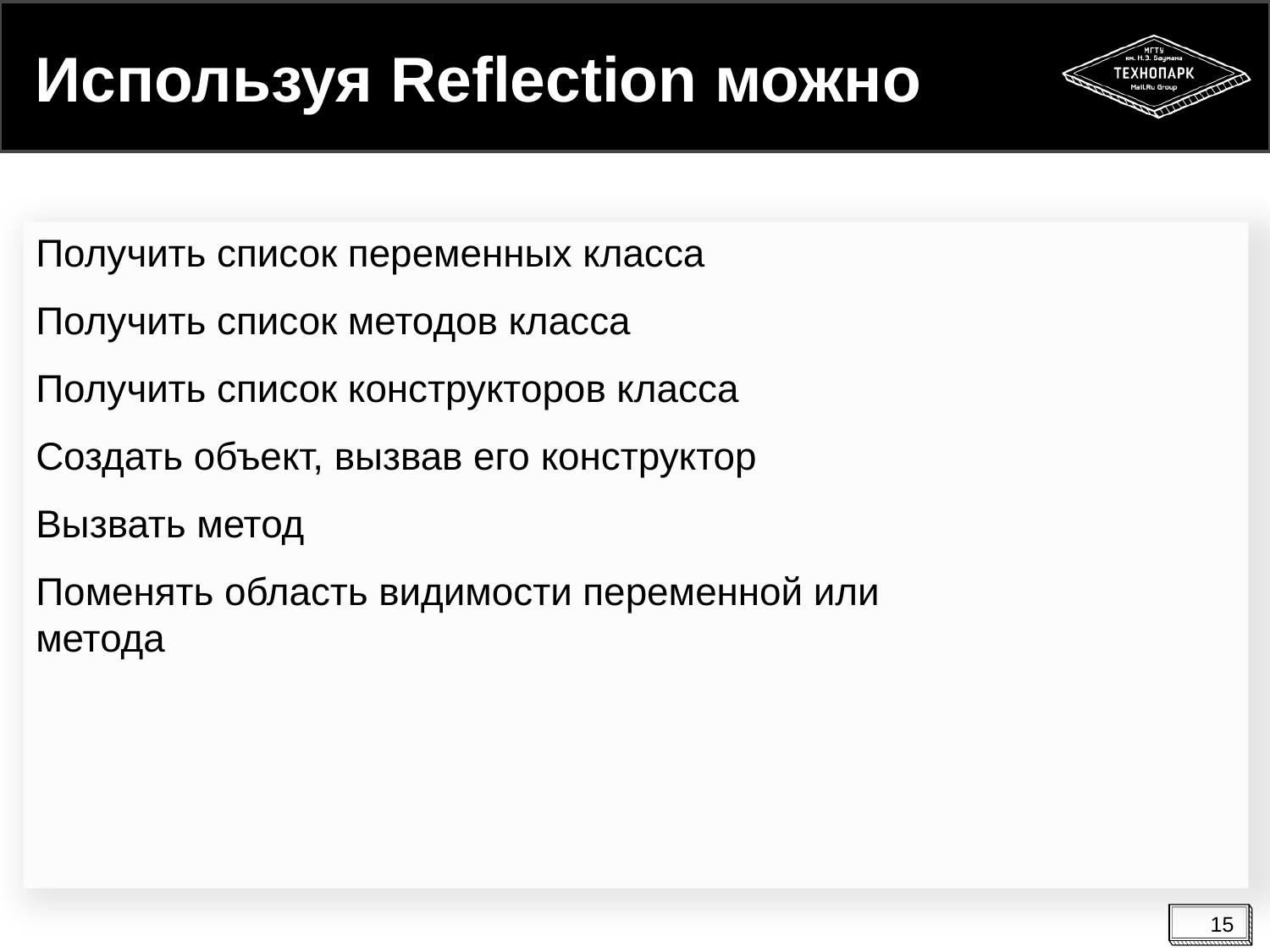

# Используя Reflection можно
Получить список переменных класса
Получить список методов класса
Получить список конструкторов класса
Создать объект, вызвав его конструктор
Вызвать метод
Поменять область видимости переменной или метода

15